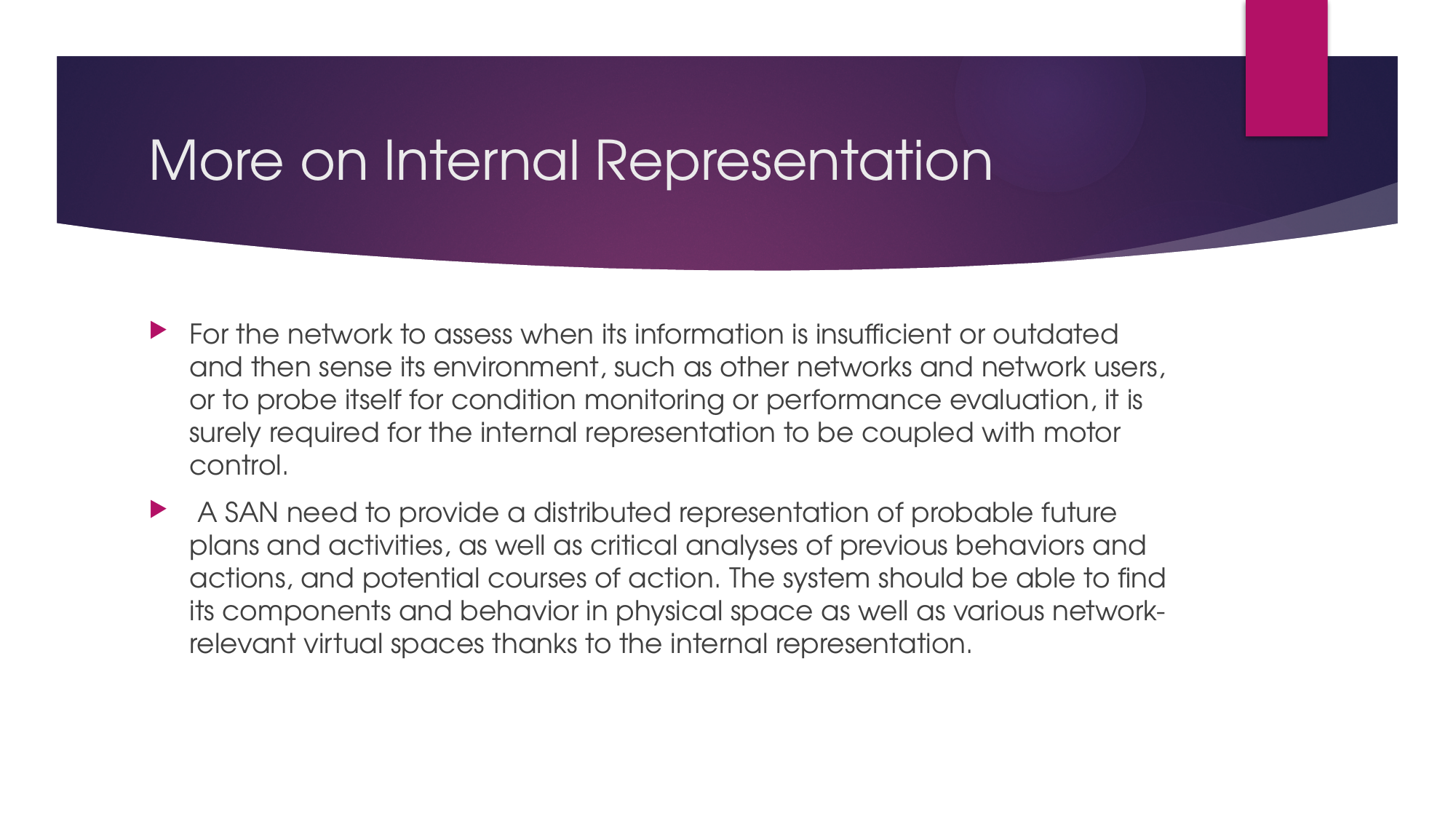

# More on Internal Representation
For the network to assess when its information is insufficient or outdated and then sense its environment, such as other networks and network users, or to probe itself for condition monitoring or performance evaluation, it is surely required for the internal representation to be coupled with motor control.
 A SAN need to provide a distributed representation of probable future plans and activities, as well as critical analyses of previous behaviors and actions, and potential courses of action. The system should be able to find its components and behavior in physical space as well as various network-relevant virtual spaces thanks to the internal representation.